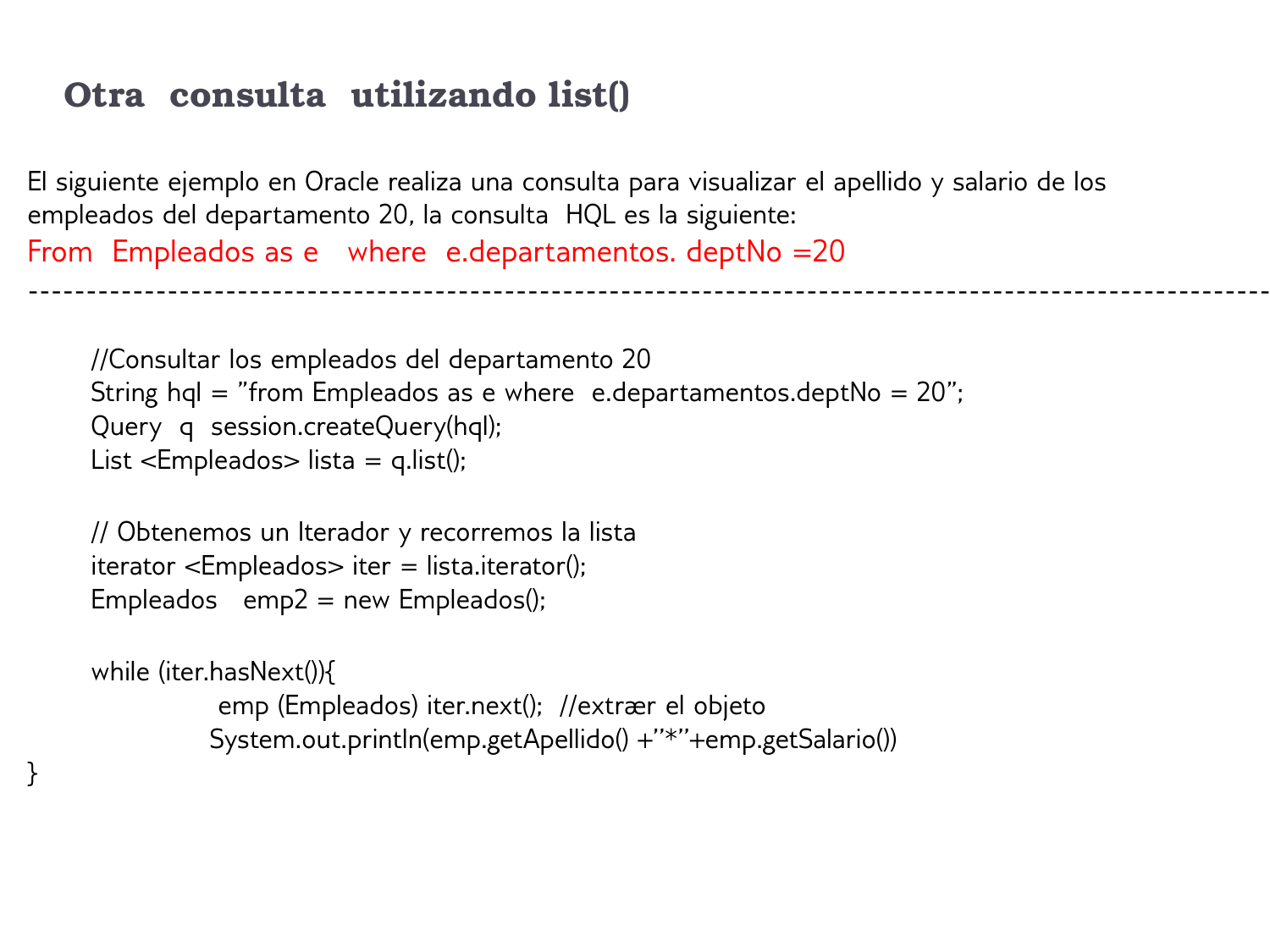

Otra  consulta  utilizando list()
El siguiente ejemplo en Oracle realiza una consulta para visualizar el apellido y salario de los
empleados del departamento 20, la consulta  HQL es la siguiente:
From  Empleados as e   where  e.departamentos. deptNo =20
------------------------------------------------------------------------------------------------------------

//Consultar los empleados del departamento 20
String hql = ”from Empleados as e where  e.departamentos.deptNo = 20”;
Query  q  session.createQuery(hql);
List <Empleados> lista = q.list();

// Obtenemos un Iterador y recorremos la lista
iterator <Empleados> iter = lista.iterator();
Empleados   emp2 = new Empleados();

while (iter.hasNext()){
	emp (Empleados) iter.next();  //extraer el objeto
              System.out.println(emp.getApellido() +’’*’’+emp.getSalario())
}